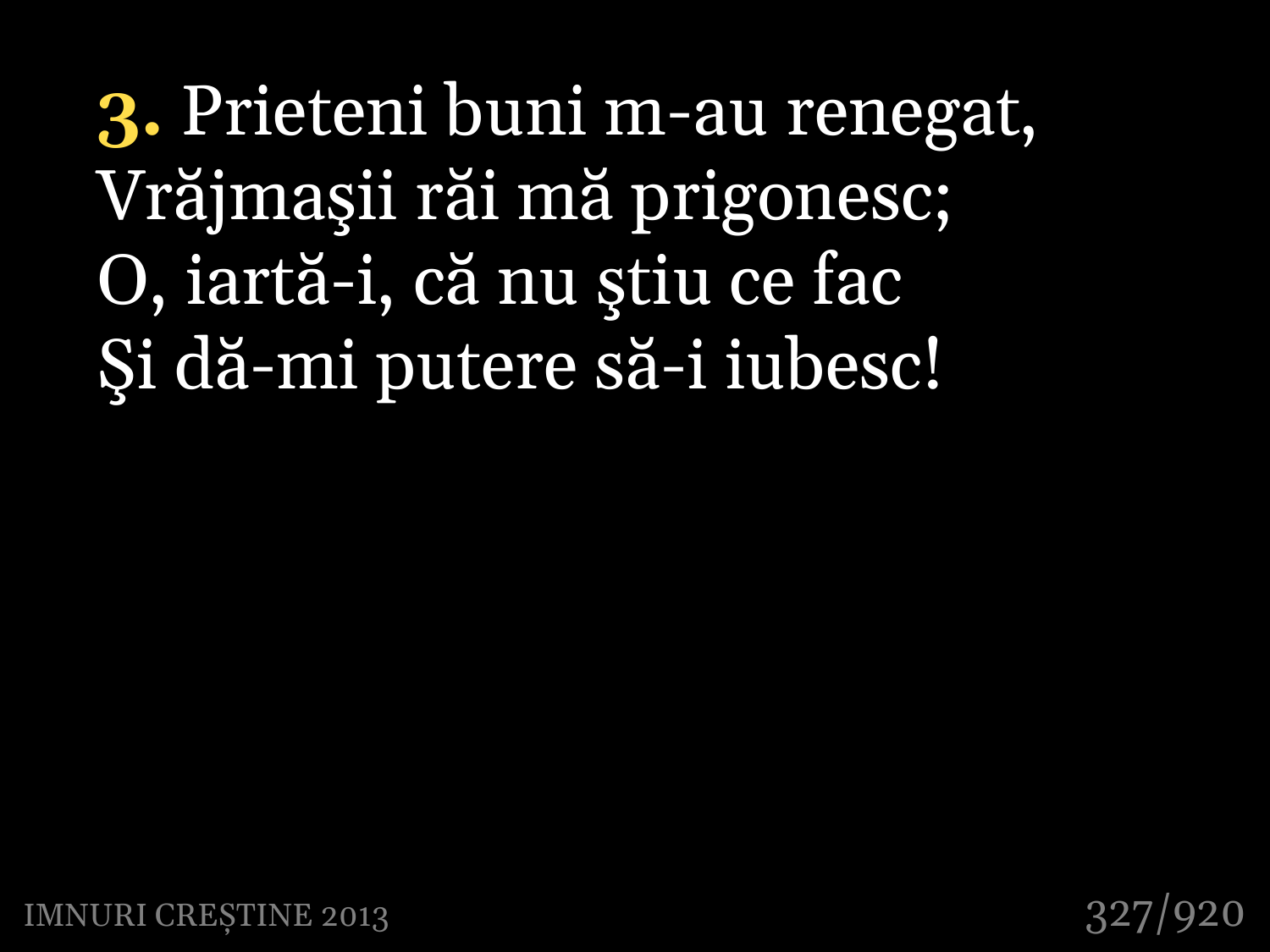

3. Prieteni buni m-au renegat,
Vrăjmaşii răi mă prigonesc;
O, iartă-i, că nu ştiu ce fac
Şi dă-mi putere să-i iubesc!
327/920
IMNURI CREȘTINE 2013